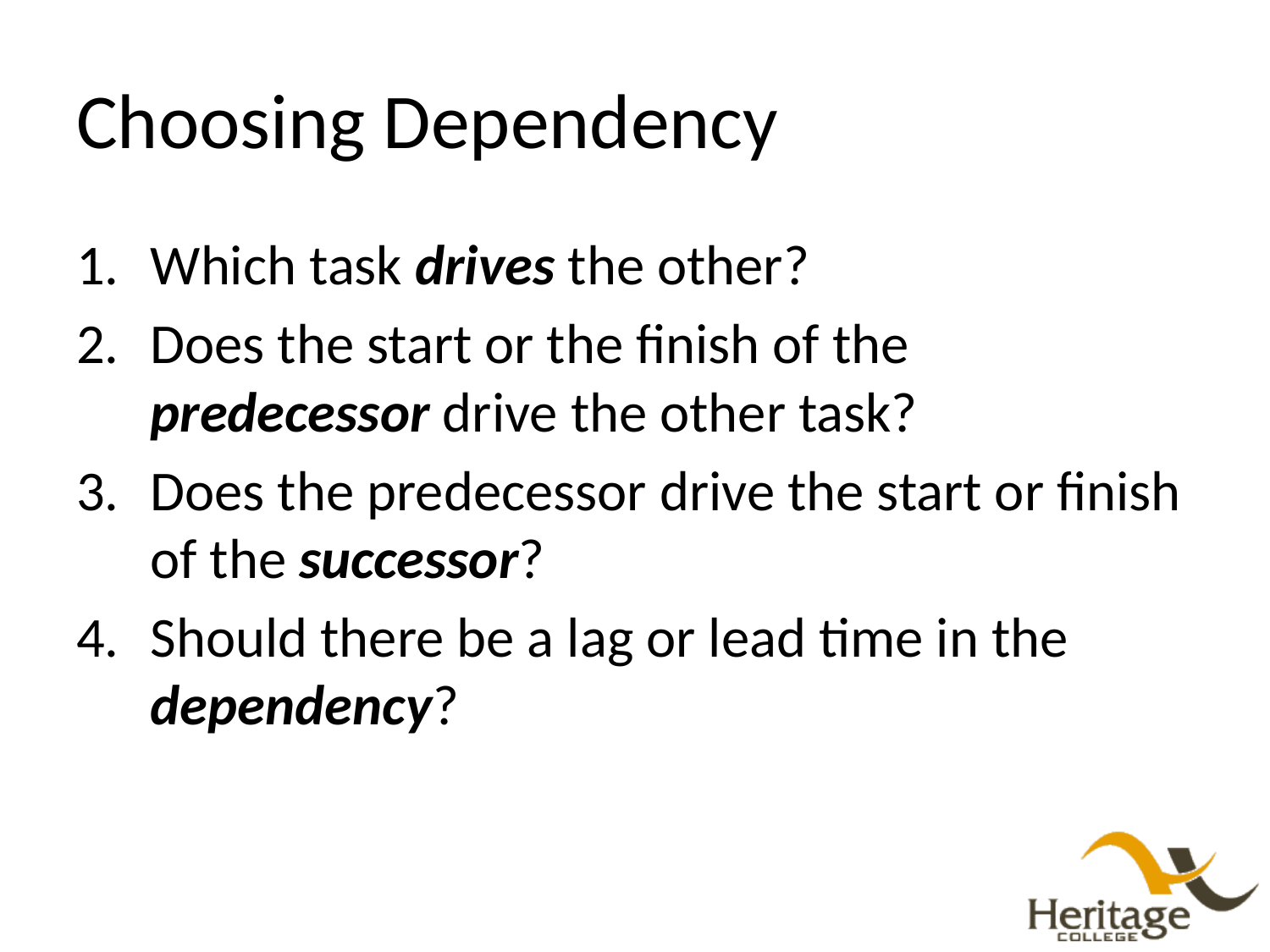

# Choosing Dependency
Which task drives the other?
Does the start or the finish of the predecessor drive the other task?
Does the predecessor drive the start or finish of the successor?
Should there be a lag or lead time in the dependency?